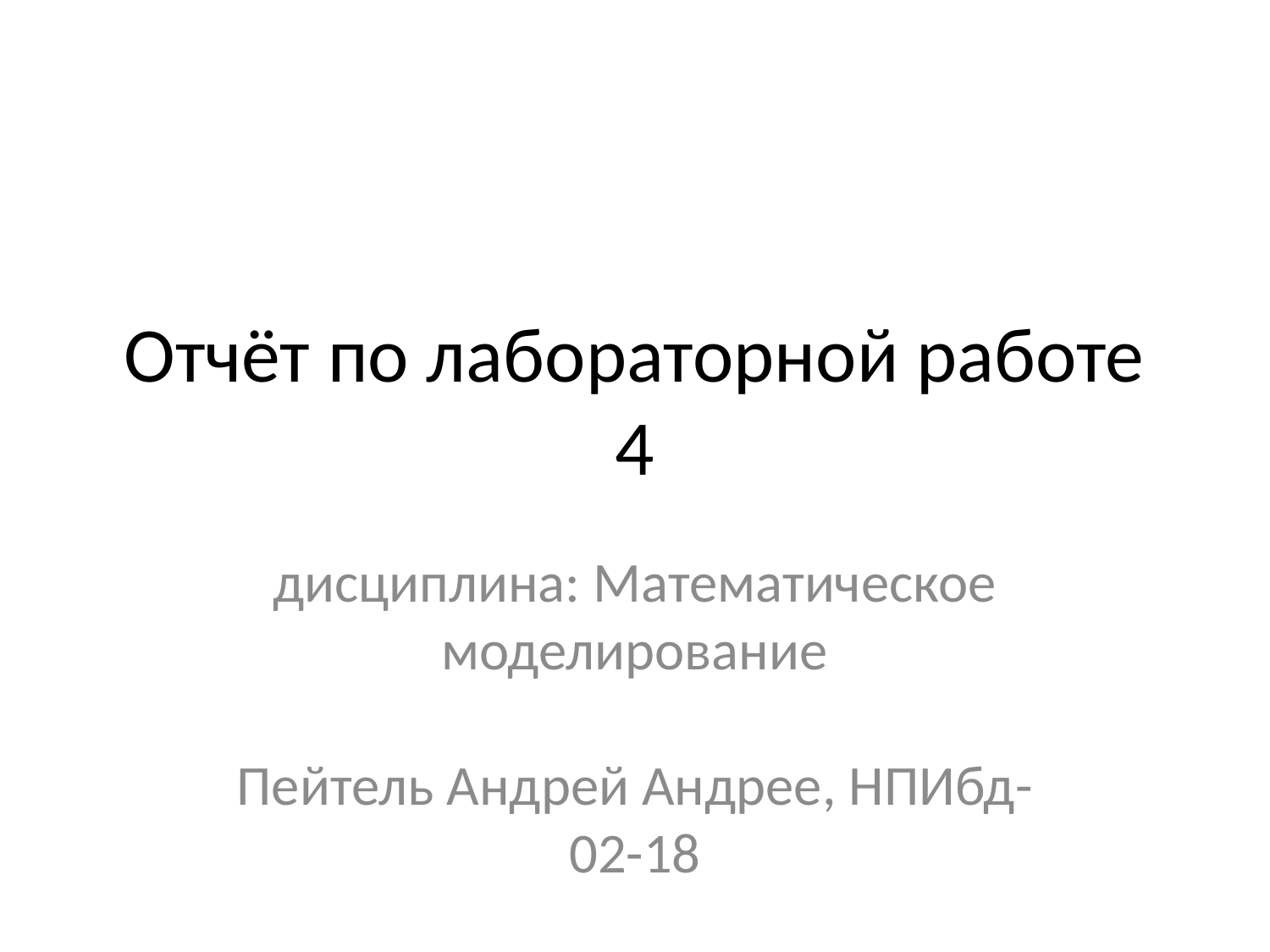

# Отчёт по лабораторной работе 4
дисциплина: Математическое моделирование
Пейтель Андрей Андрее, НПИбд-02-18